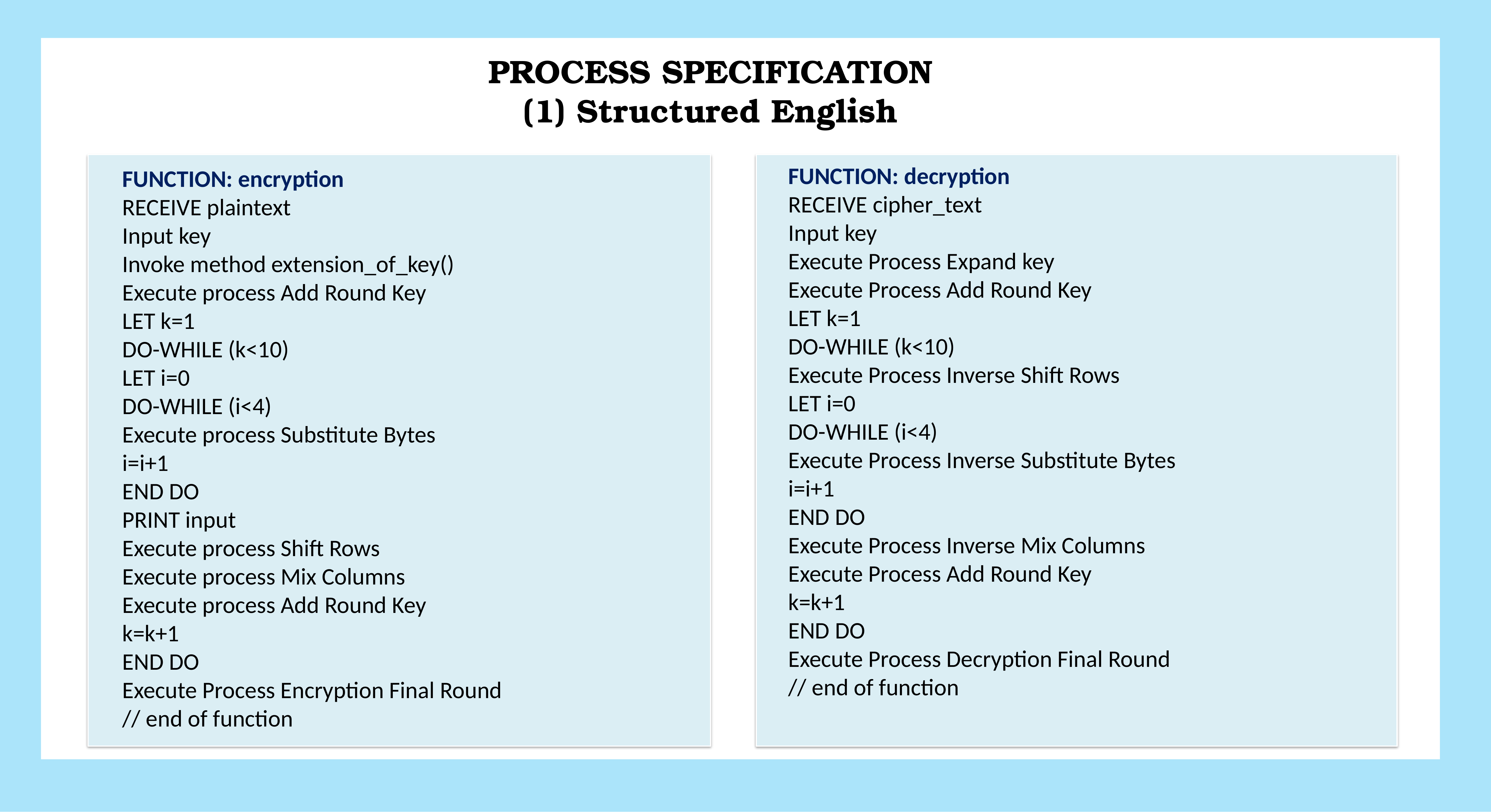

PROCESS SPECIFICATION
(1) Structured English

FUNCTION: encryption
RECEIVE plaintext
Input key
Invoke method extension_of_key()
Execute process Add Round Key
LET k=1
DO-WHILE (k<10)
LET i=0
DO-WHILE (i<4)
Execute process Substitute Bytes
i=i+1
END DO
PRINT input
Execute process Shift Rows
Execute process Mix Columns
Execute process Add Round Key
k=k+1
END DO
Execute Process Encryption Final Round
// end of function

FUNCTION: decryption
RECEIVE cipher_text
Input key
Execute Process Expand key
Execute Process Add Round Key
LET k=1
DO-WHILE (k<10)
Execute Process Inverse Shift Rows
LET i=0
DO-WHILE (i<4)
Execute Process Inverse Substitute Bytes
i=i+1
END DO
Execute Process Inverse Mix Columns
Execute Process Add Round Key
k=k+1
END DO
Execute Process Decryption Final Round
// end of function